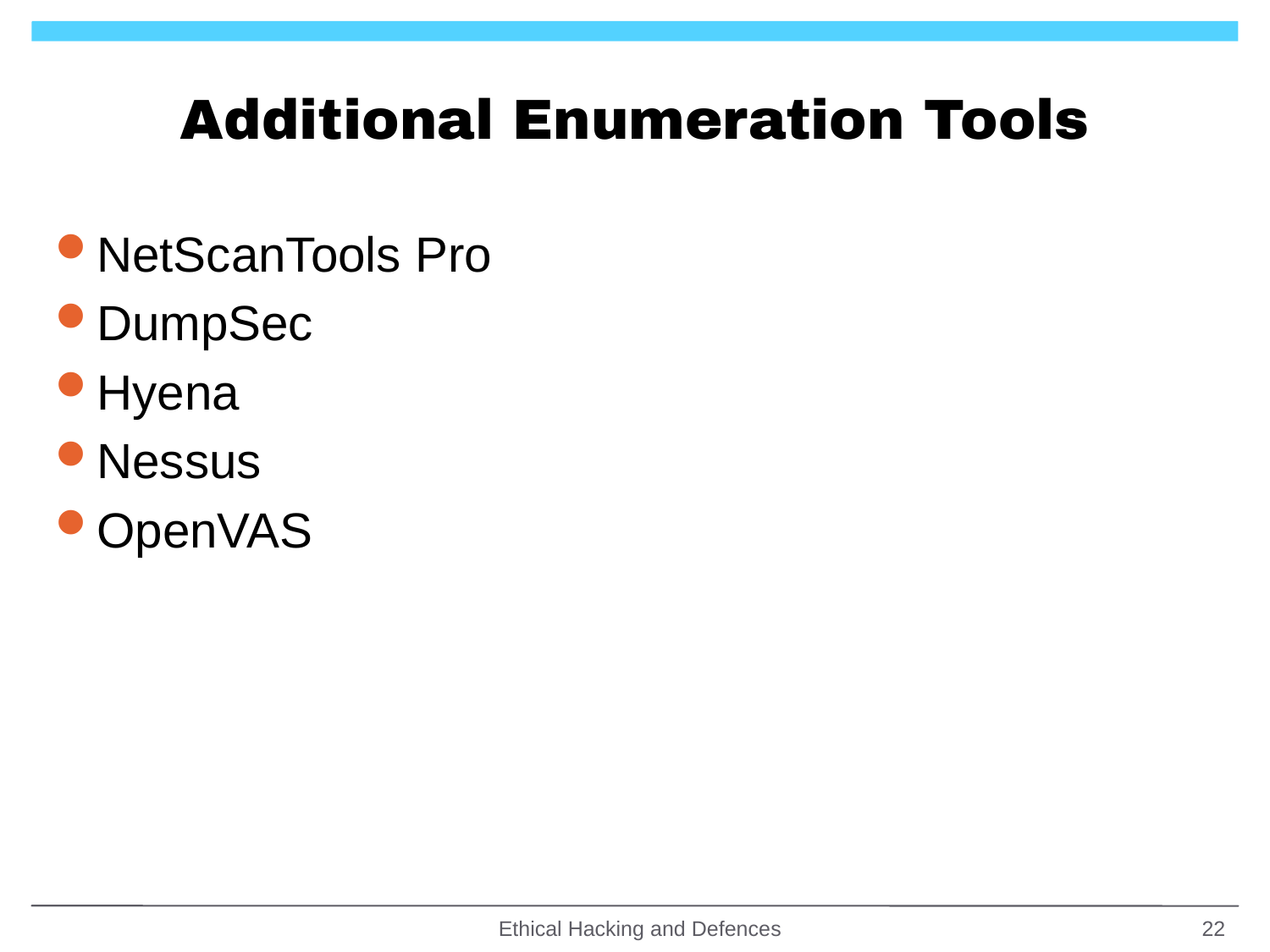

# Additional Enumeration Tools
NetScanTools Pro
DumpSec
Hyena
Nessus
OpenVAS
Ethical Hacking and Defences
22